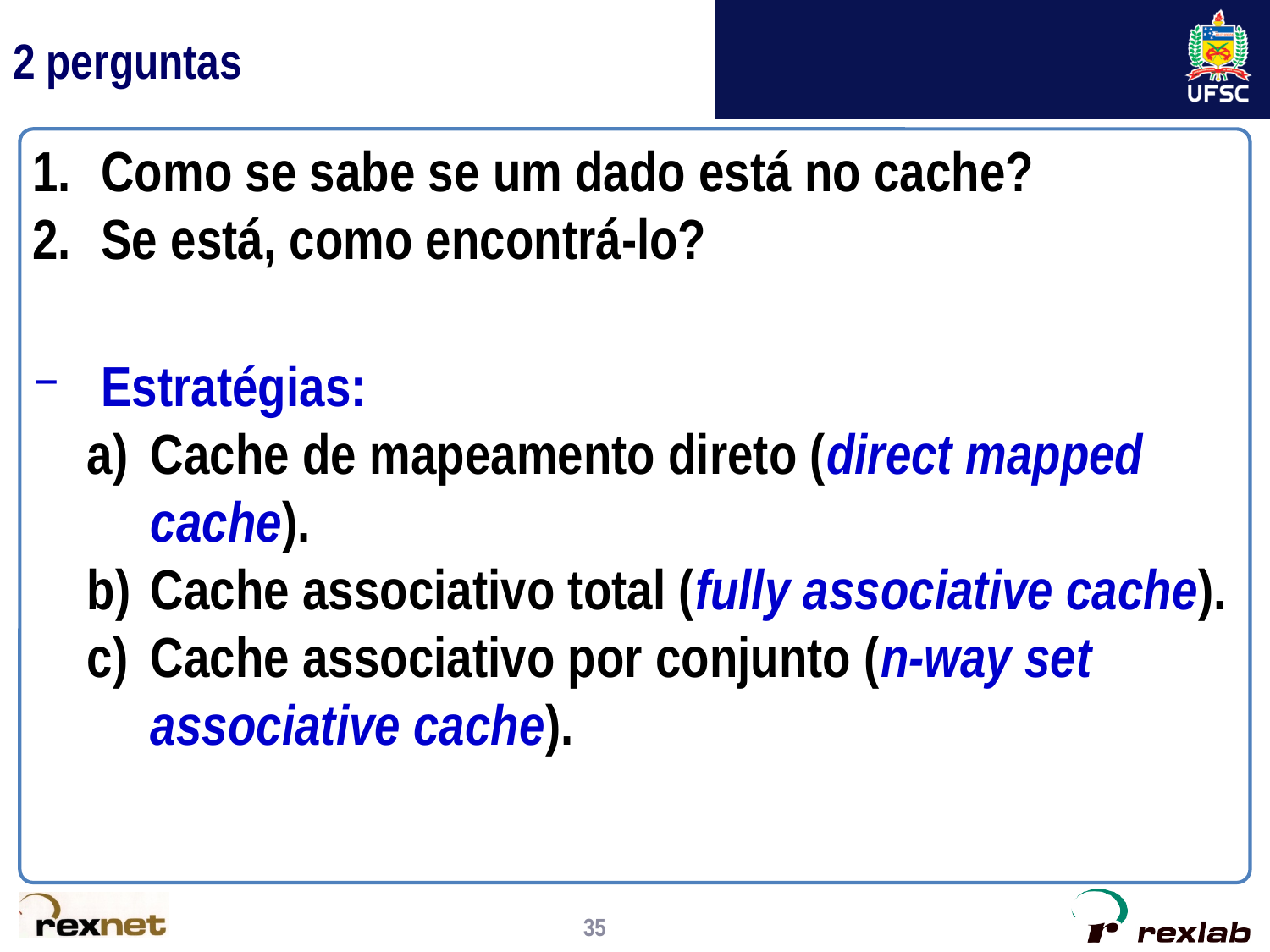

# 2 perguntas
Como se sabe se um dado está no cache?
Se está, como encontrá-lo?

Estratégias:
Cache de mapeamento direto (direct mapped cache).
Cache associativo total (fully associative cache).
Cache associativo por conjunto (n-way set associative cache).

35